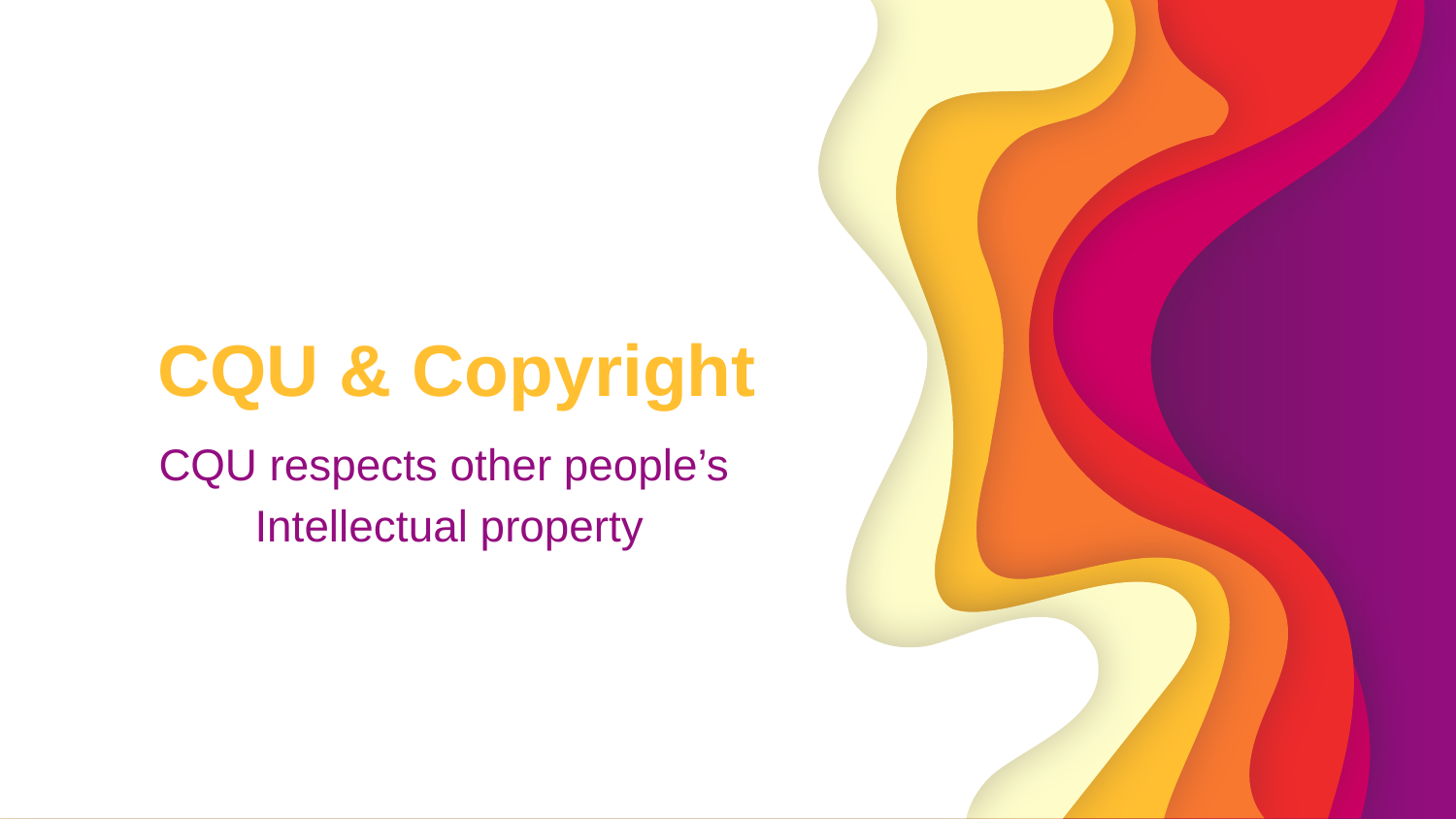

# CQU & Copyright
    CQU respects other people’s 	Intellectual property